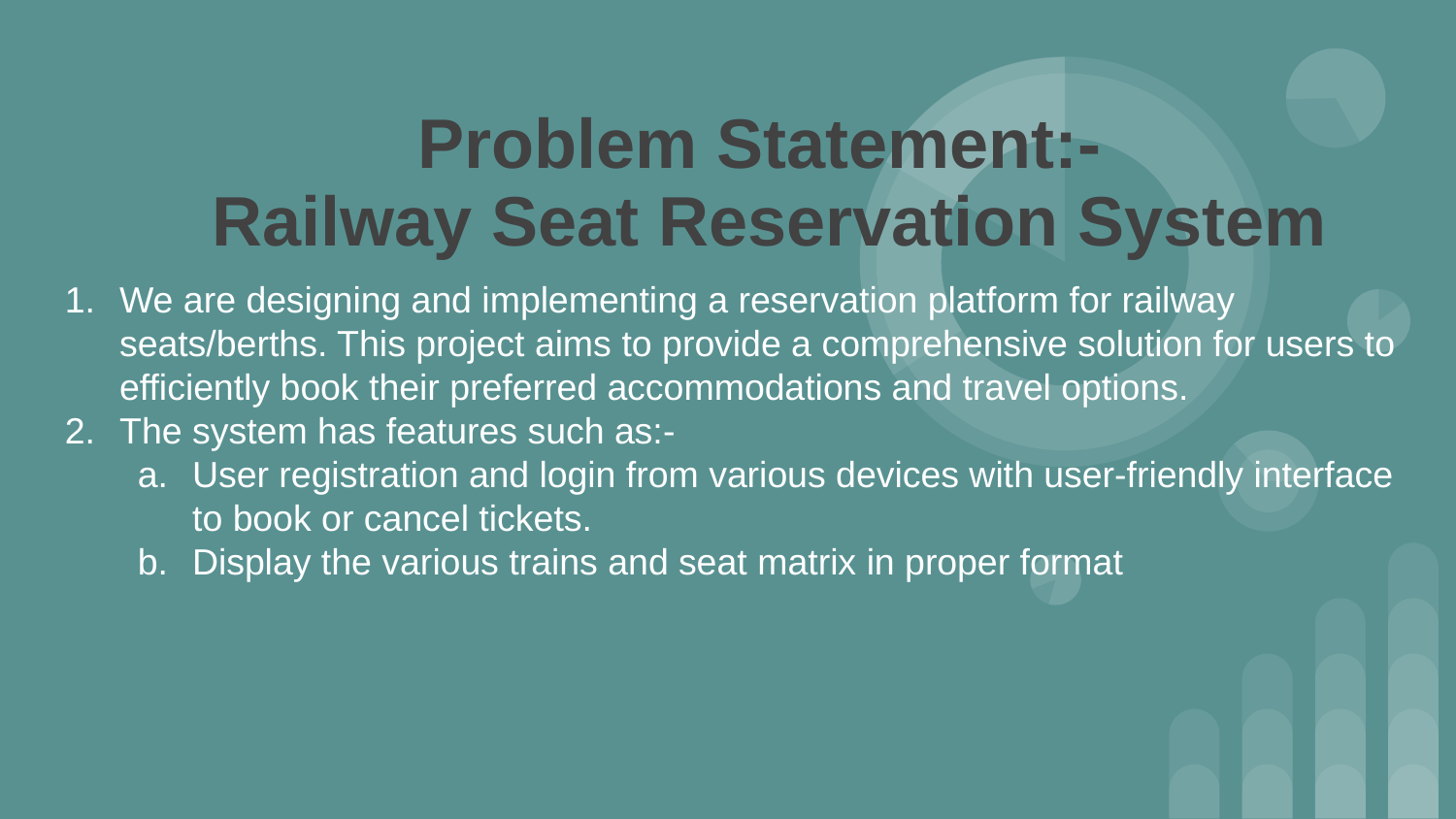

# Problem Statement:-
Railway Seat Reservation System

We are designing and implementing a reservation platform for railway seats/berths. This project aims to provide a comprehensive solution for users to efficiently book their preferred accommodations and travel options.
The system has features such as:-
User registration and login from various devices with user-friendly interface to book or cancel tickets.
Display the various trains and seat matrix in proper format